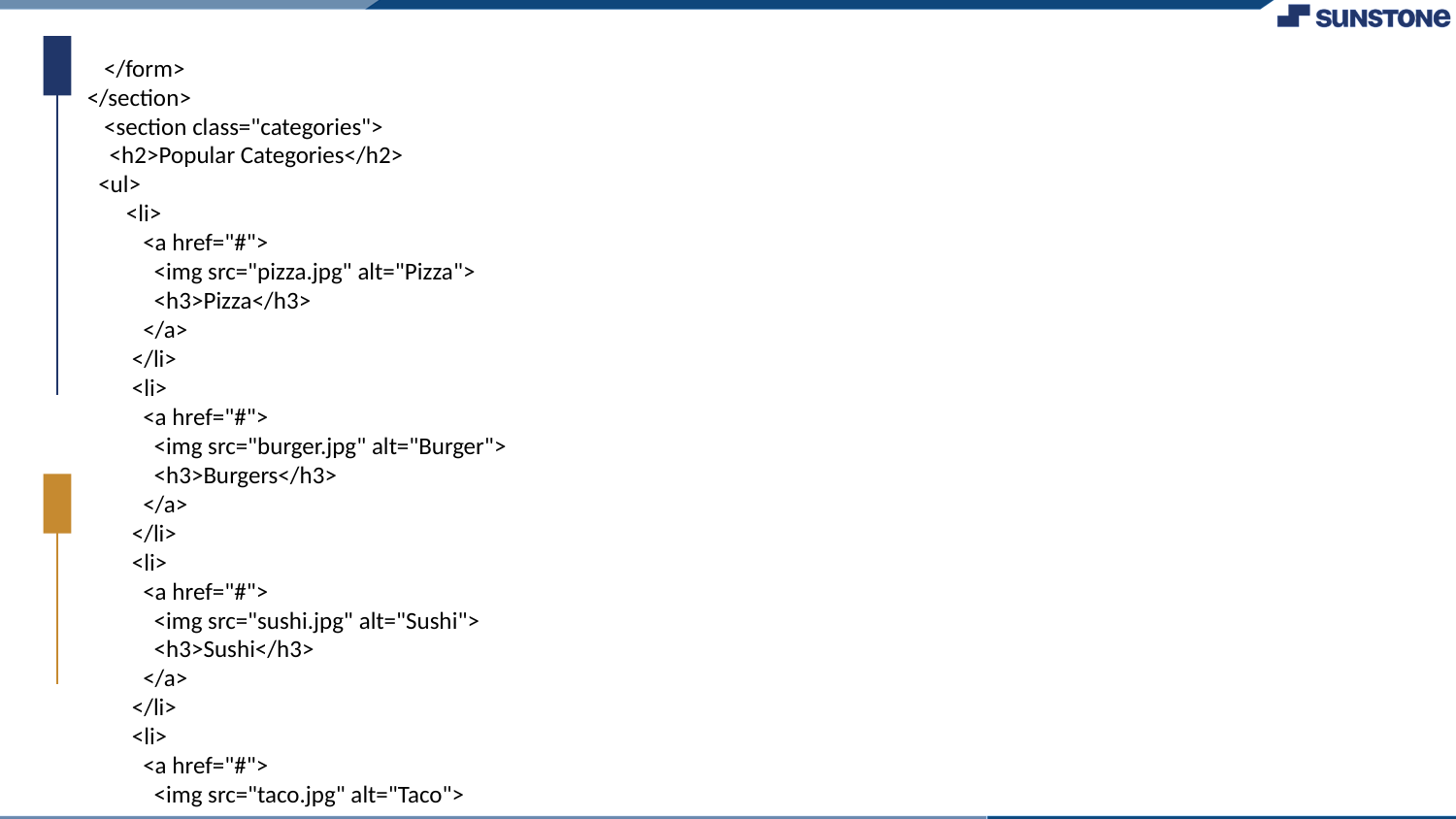

</form>
</section>
   <section class="categories">
    <h2>Popular Categories</h2>
  <ul>
       <li>
          <a href="#">
            <img src="pizza.jpg" alt="Pizza">
            <h3>Pizza</h3>
          </a>
        </li>
        <li>
          <a href="#">
            <img src="burger.jpg" alt="Burger">
            <h3>Burgers</h3>
          </a>
        </li>
        <li>
          <a href="#">
            <img src="sushi.jpg" alt="Sushi">
            <h3>Sushi</h3>
          </a>
        </li>
        <li>
          <a href="#">
            <img src="taco.jpg" alt="Taco">